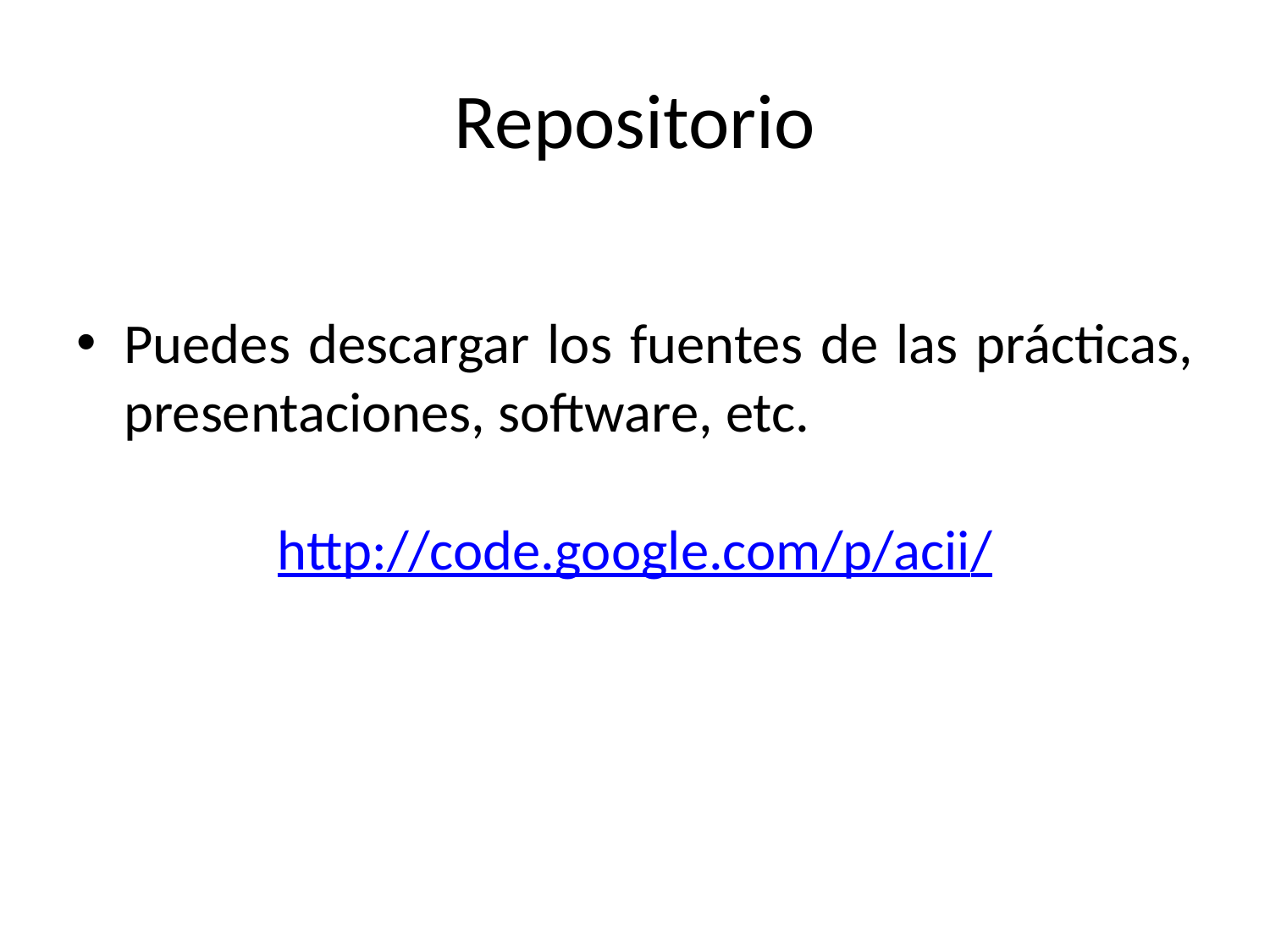

# Repositorio

Puedes descargar los fuentes de las prácticas, presentaciones, software, etc.

http://code.google.com/p/acii/